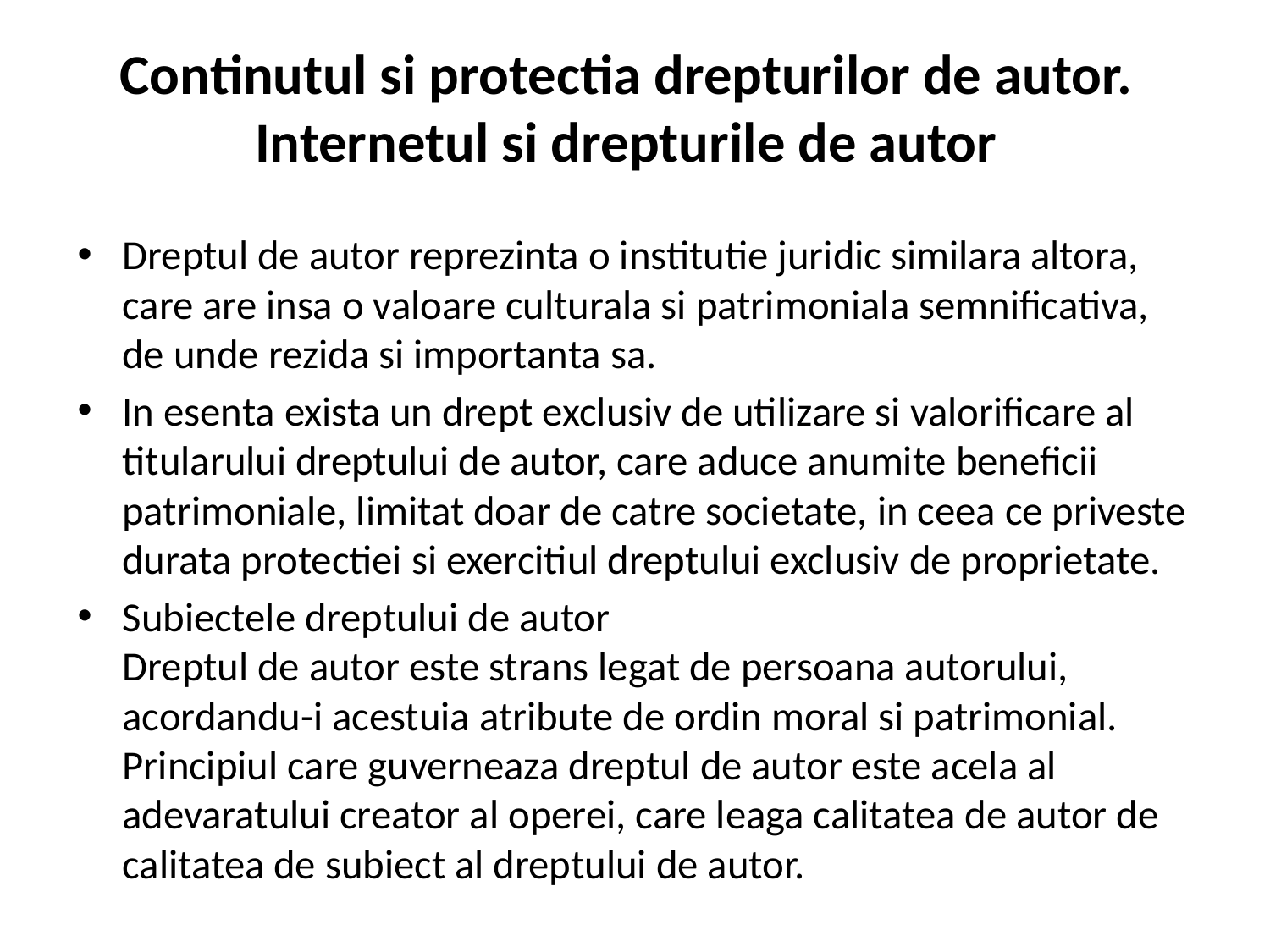

# Continutul si protectia drepturilor de autor. Internetul si drepturile de autor
Dreptul de autor reprezinta o institutie juridic similara altora, care are insa o valoare culturala si patrimoniala semnificativa, de unde rezida si importanta sa.
In esenta exista un drept exclusiv de utilizare si valorificare al titularului dreptului de autor, care aduce anumite beneficii patrimoniale, limitat doar de catre societate, in ceea ce priveste durata protectiei si exercitiul dreptului exclusiv de proprietate.
Subiectele dreptului de autor
Dreptul de autor este strans legat de persoana autorului, acordandu-i acestuia atribute de ordin moral si patrimonial. 
Principiul care guverneaza dreptul de autor este acela al adevaratului creator al operei, care leaga calitatea de autor de calitatea de subiect al dreptului de autor.